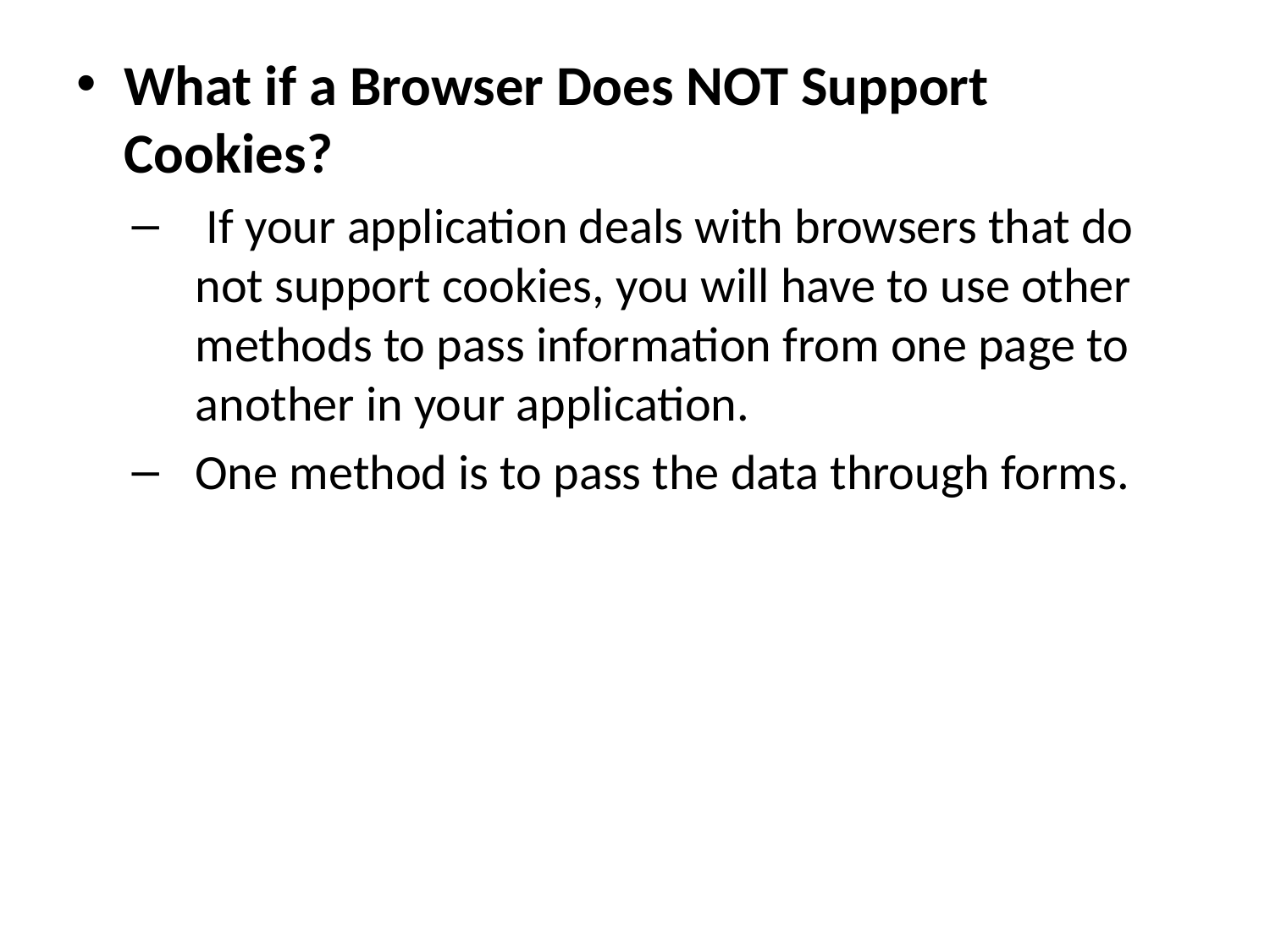

What if a Browser Does NOT Support Cookies?
 If your application deals with browsers that do not support cookies, you will have to use other methods to pass information from one page to another in your application.
One method is to pass the data through forms.